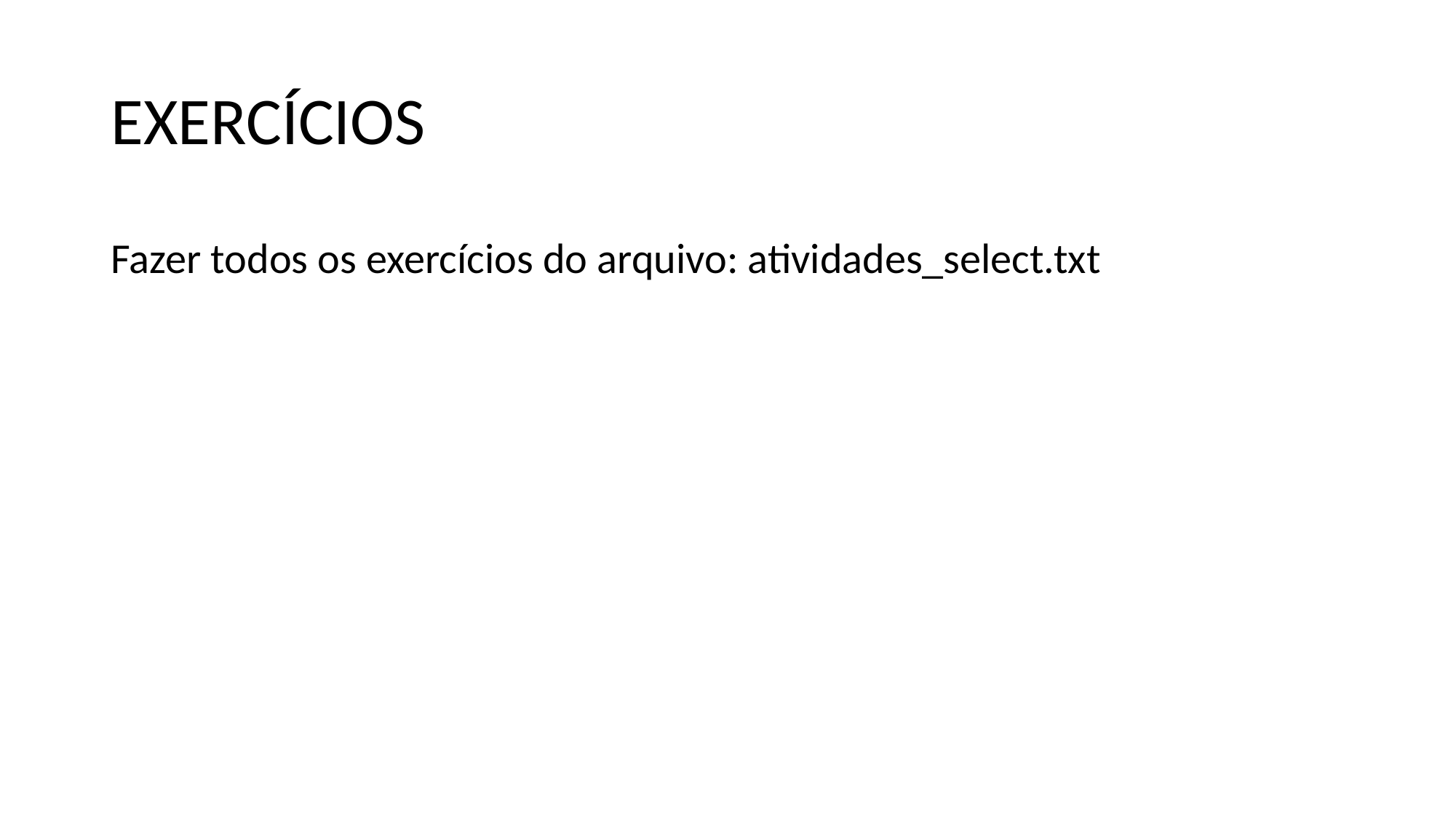

# EXERCÍCIOS
Fazer todos os exercícios do arquivo: atividades_select.txt